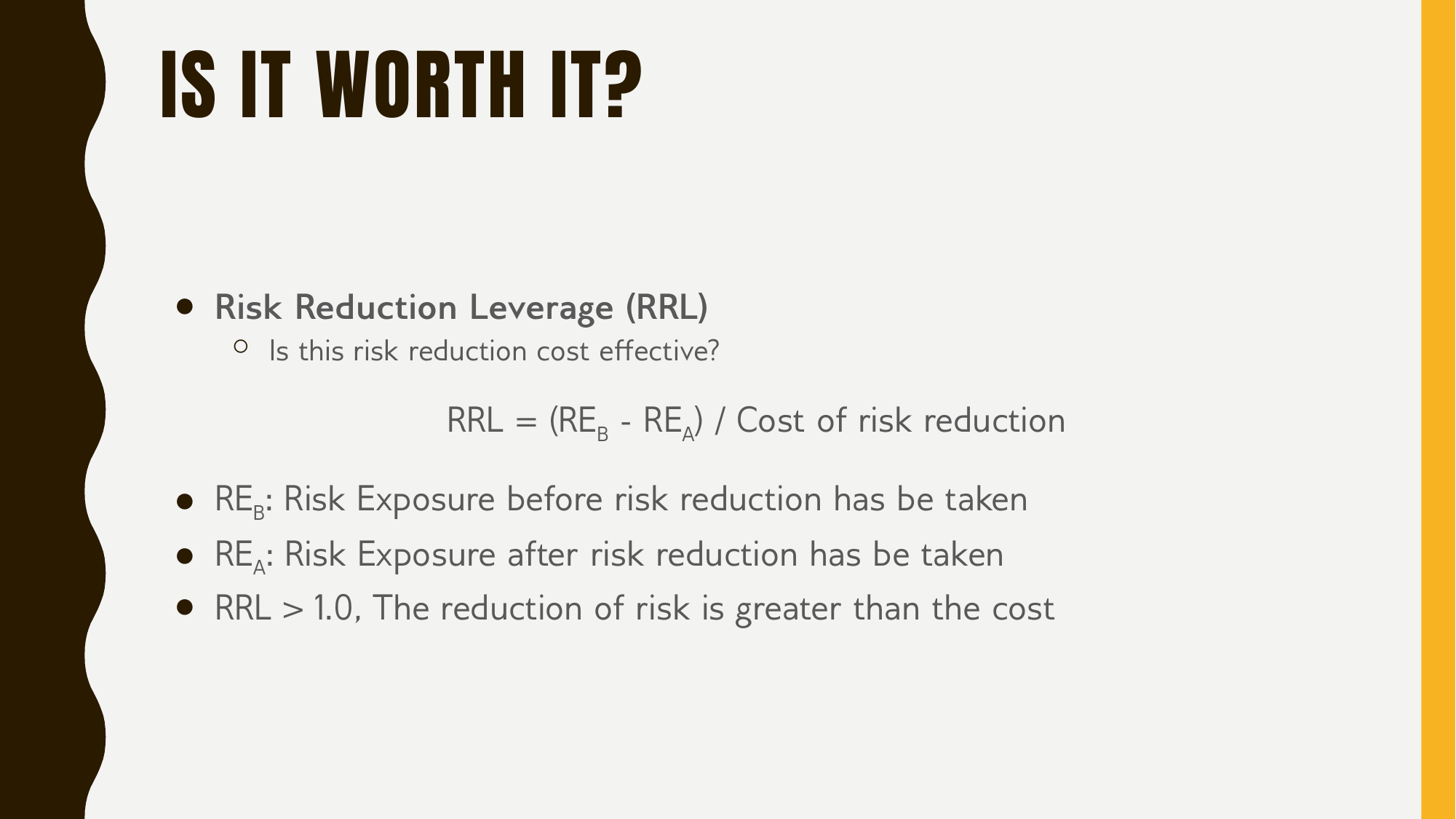

# Is it worth it?
Risk Reduction Leverage (RRL)
Is this risk reduction cost effective?
RRL = (REB - REA) / Cost of risk reduction
REB: Risk Exposure before risk reduction has be taken
REA: Risk Exposure after risk reduction has be taken
RRL > 1.0, The reduction of risk is greater than the cost